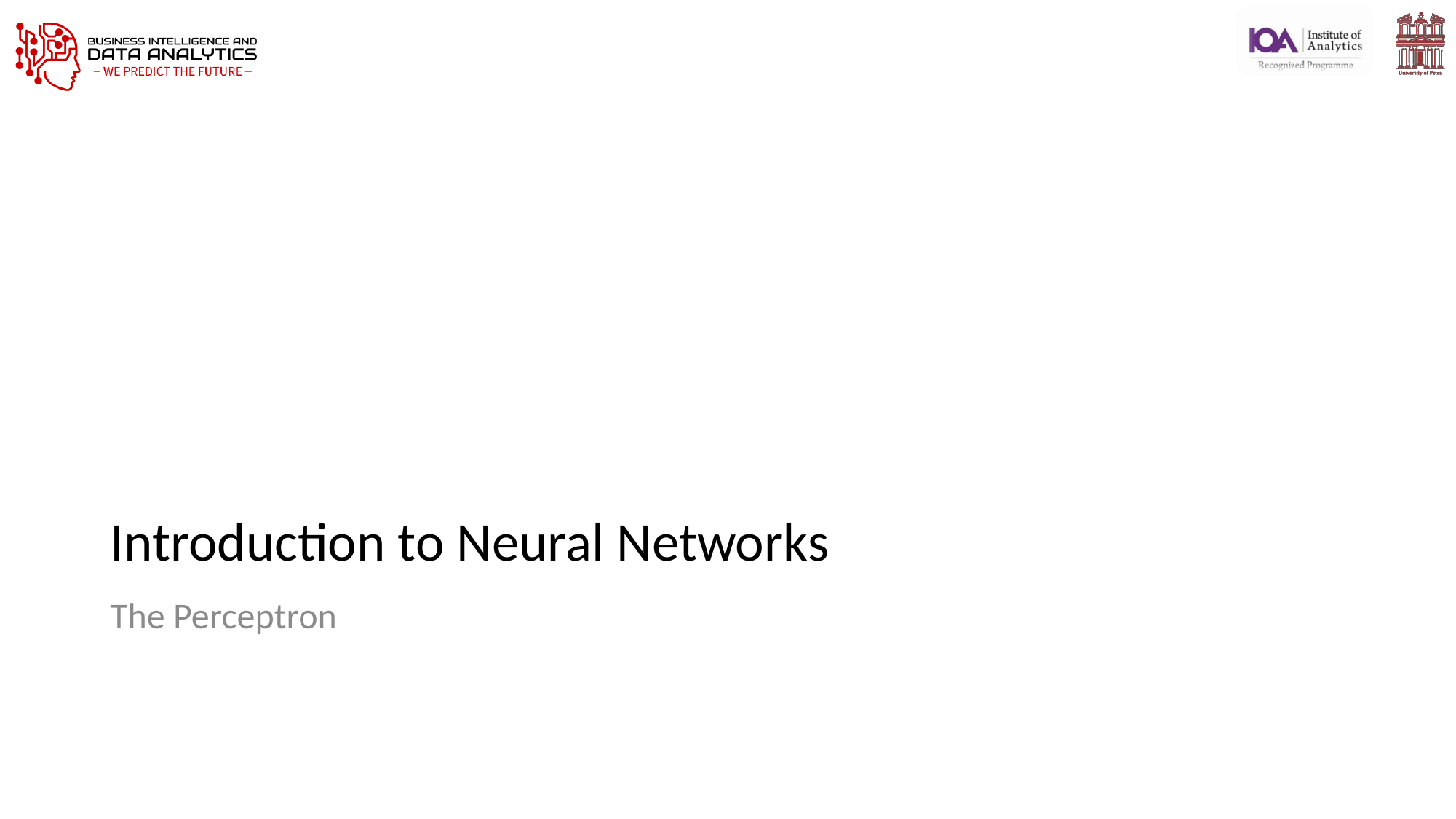

# Introduction to Neural Networks
The Perceptron